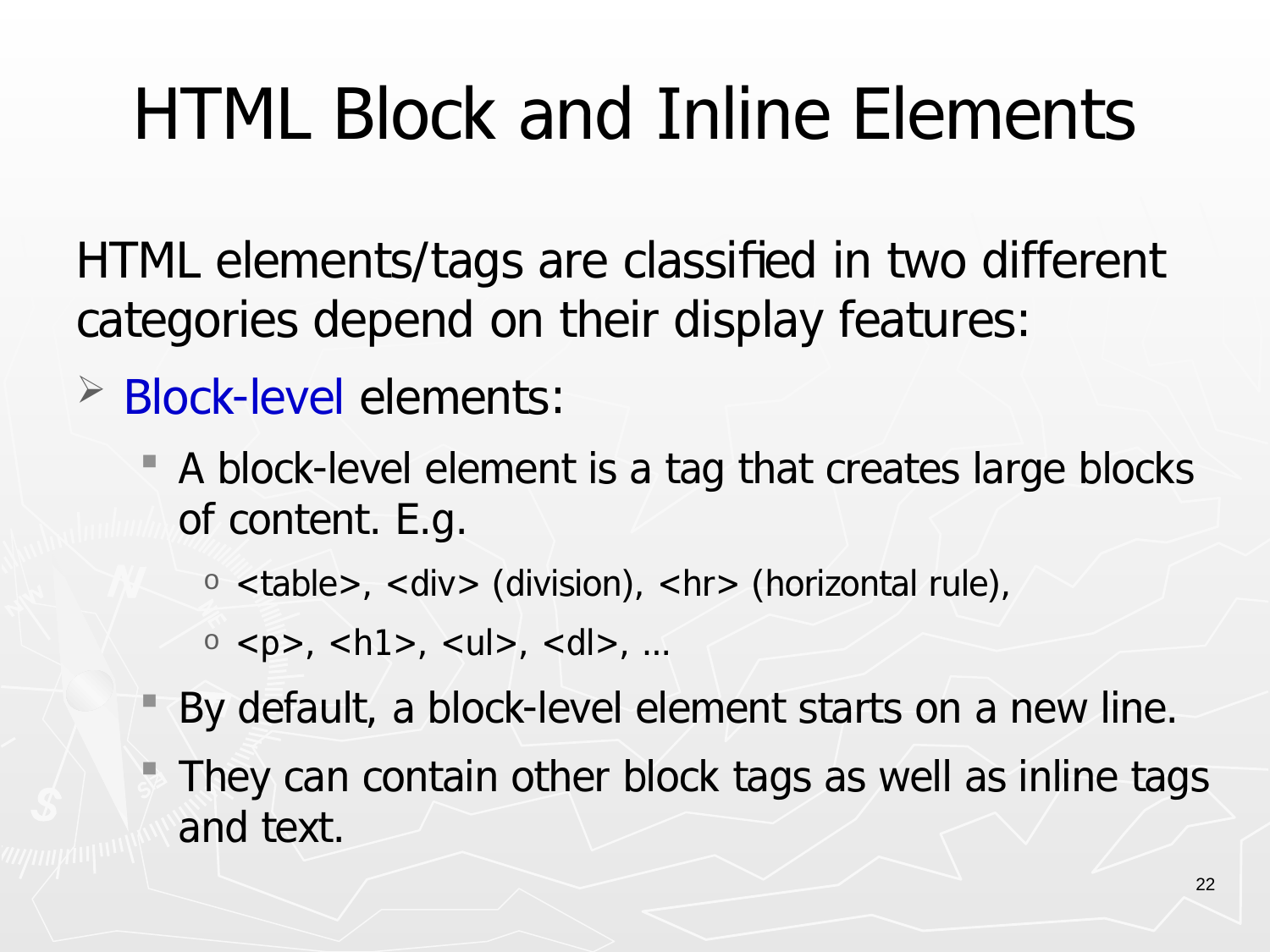

# HTML Block and Inline Elements
HTML elements/tags are classified in two different categories depend on their display features:
Block-level elements:
A block-level element is a tag that creates large blocks of content. E.g.
<table>, <div> (division), <hr> (horizontal rule),
<p>, <h1>, <ul>, <dl>, …
By default, a block-level element starts on a new line.
They can contain other block tags as well as inline tags and text.
22